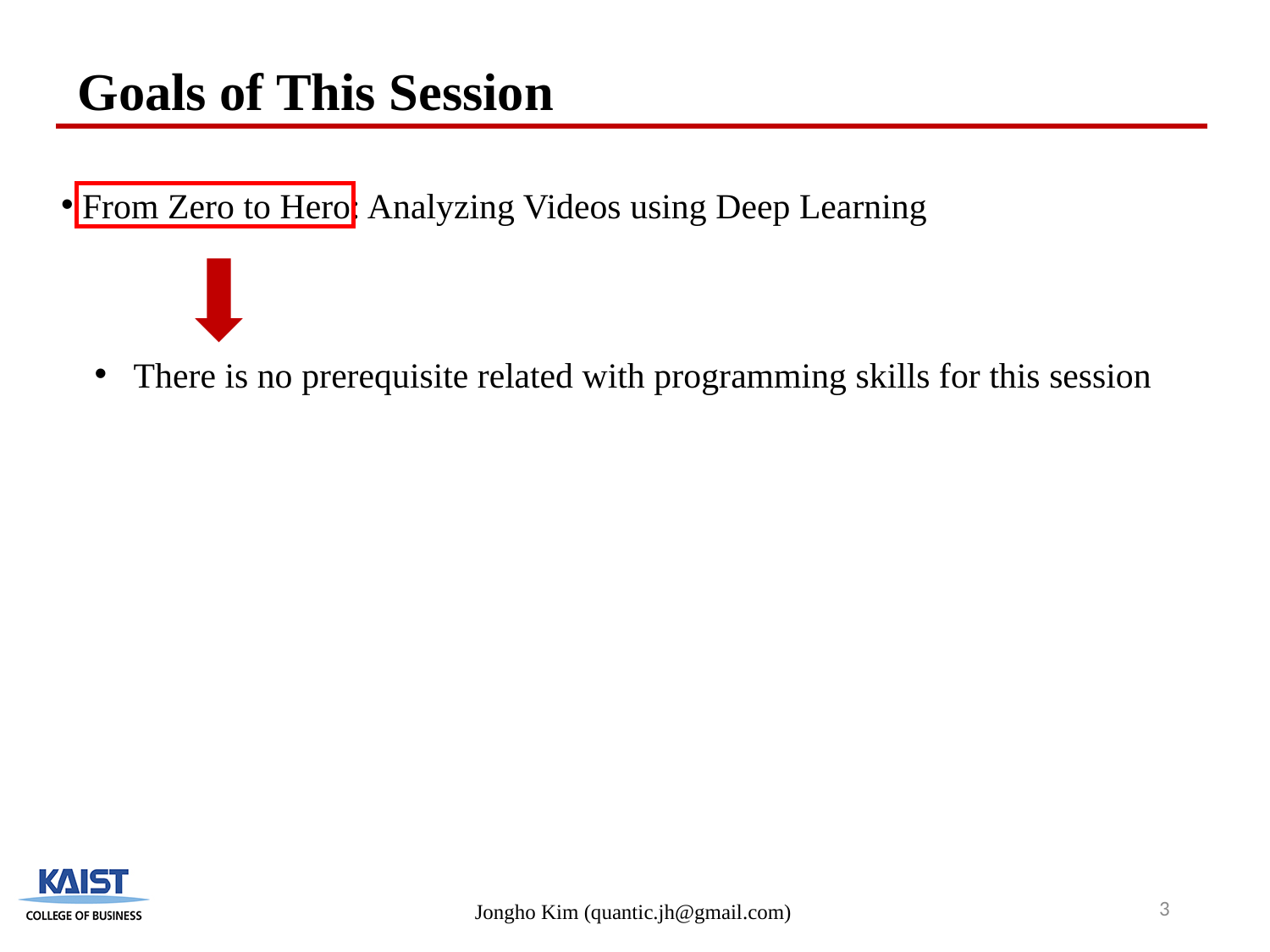

Goals of This Session
 From Zero to Hero: Analyzing Videos using Deep Learning

 There is no prerequisite related with programming skills for this session

3